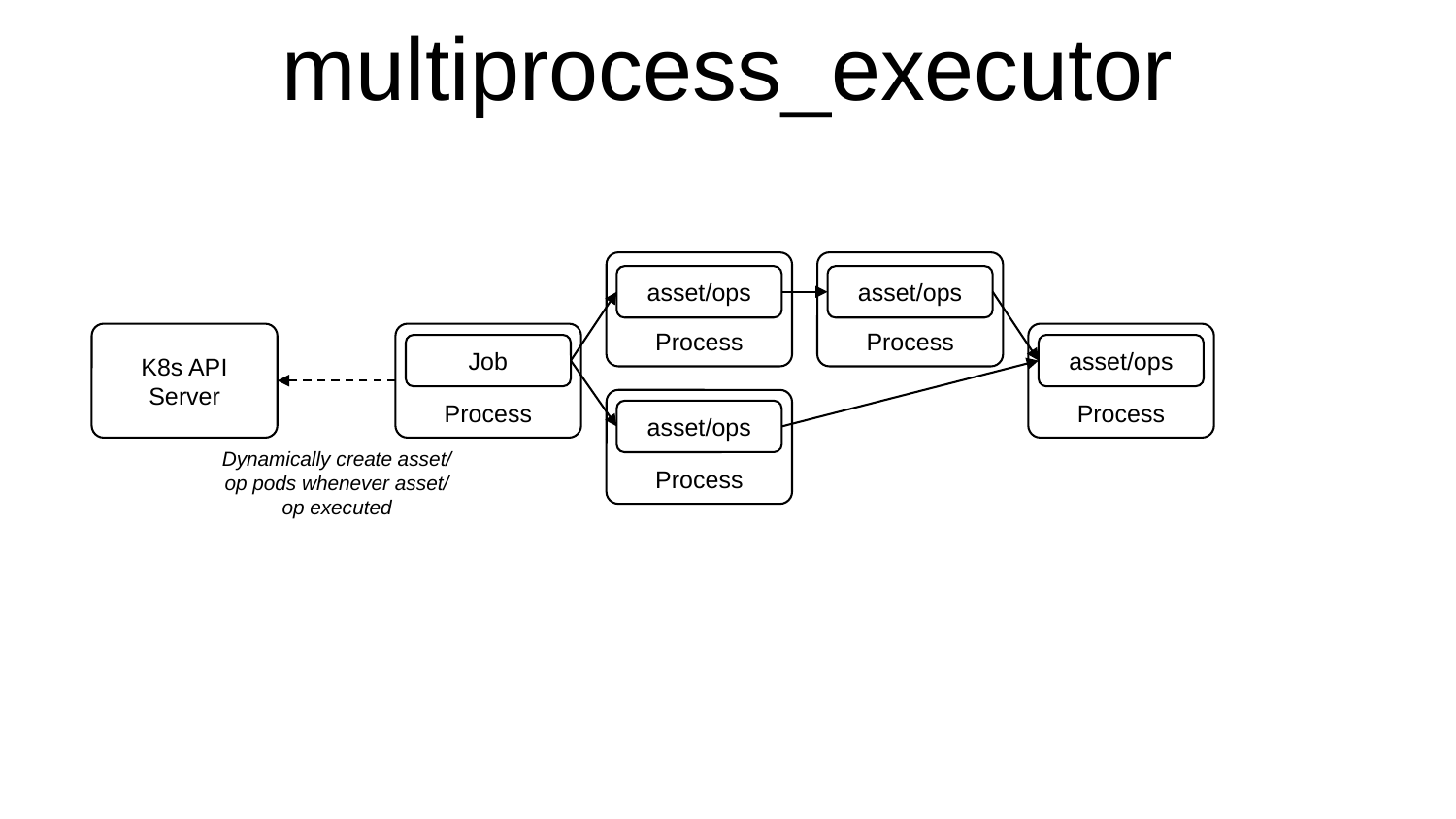

# multiprocess_executor
Process
Process
asset/ops
asset/ops
K8s API
Server
Process
Process
Job
asset/ops
Process
asset/ops
Dynamically create asset/op pods whenever asset/op executed